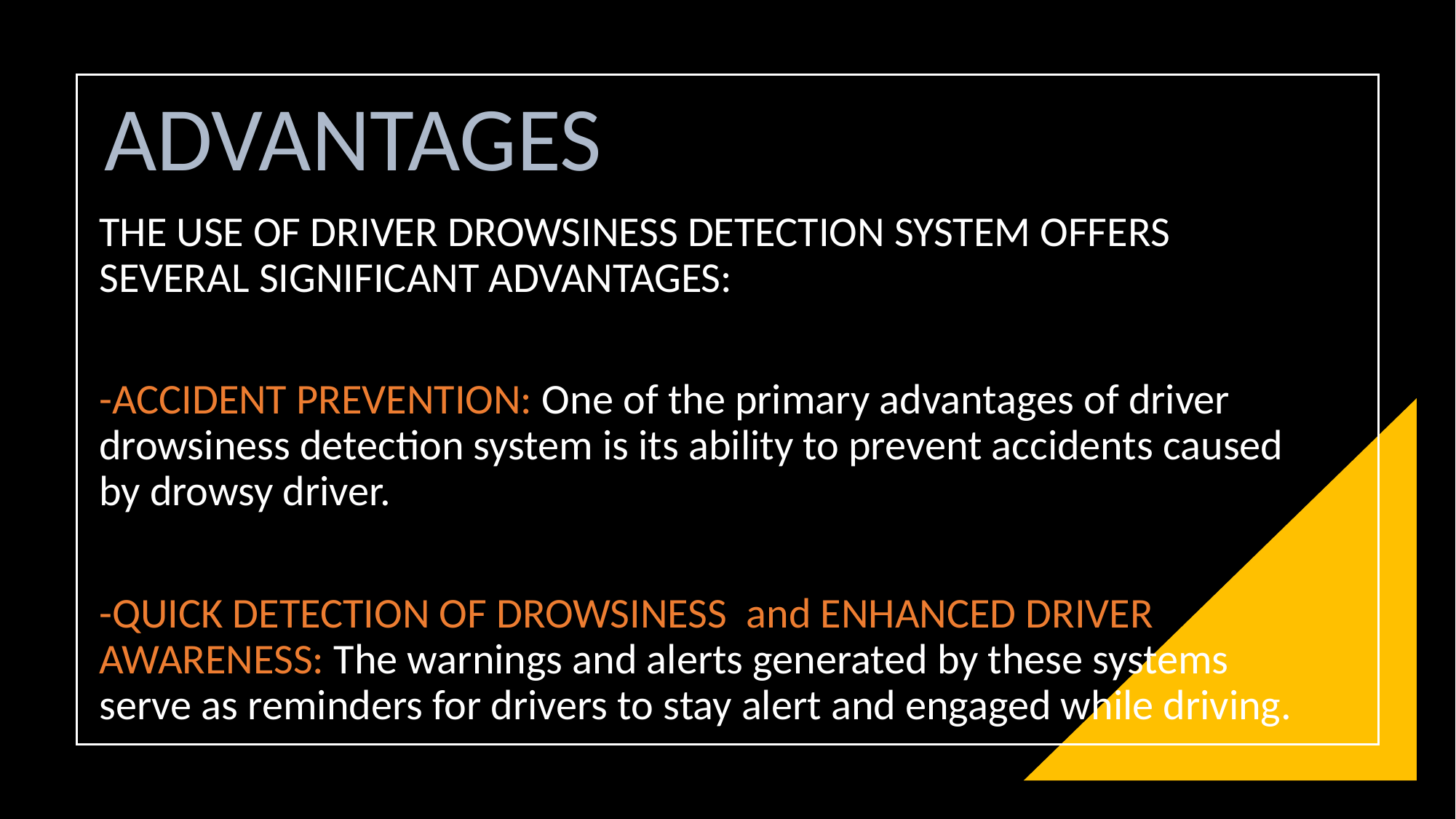

# ADVANTAGES
THE USE OF DRIVER DROWSINESS DETECTION SYSTEM OFFERS SEVERAL SIGNIFICANT ADVANTAGES:

-ACCIDENT PREVENTION: One of the primary advantages of driver drowsiness detection system is its ability to prevent accidents caused by drowsy driver.

-QUICK DETECTION OF DROWSINESS  and ENHANCED DRIVER AWARENESS: The warnings and alerts generated by these systems serve as reminders for drivers to stay alert and engaged while driving.